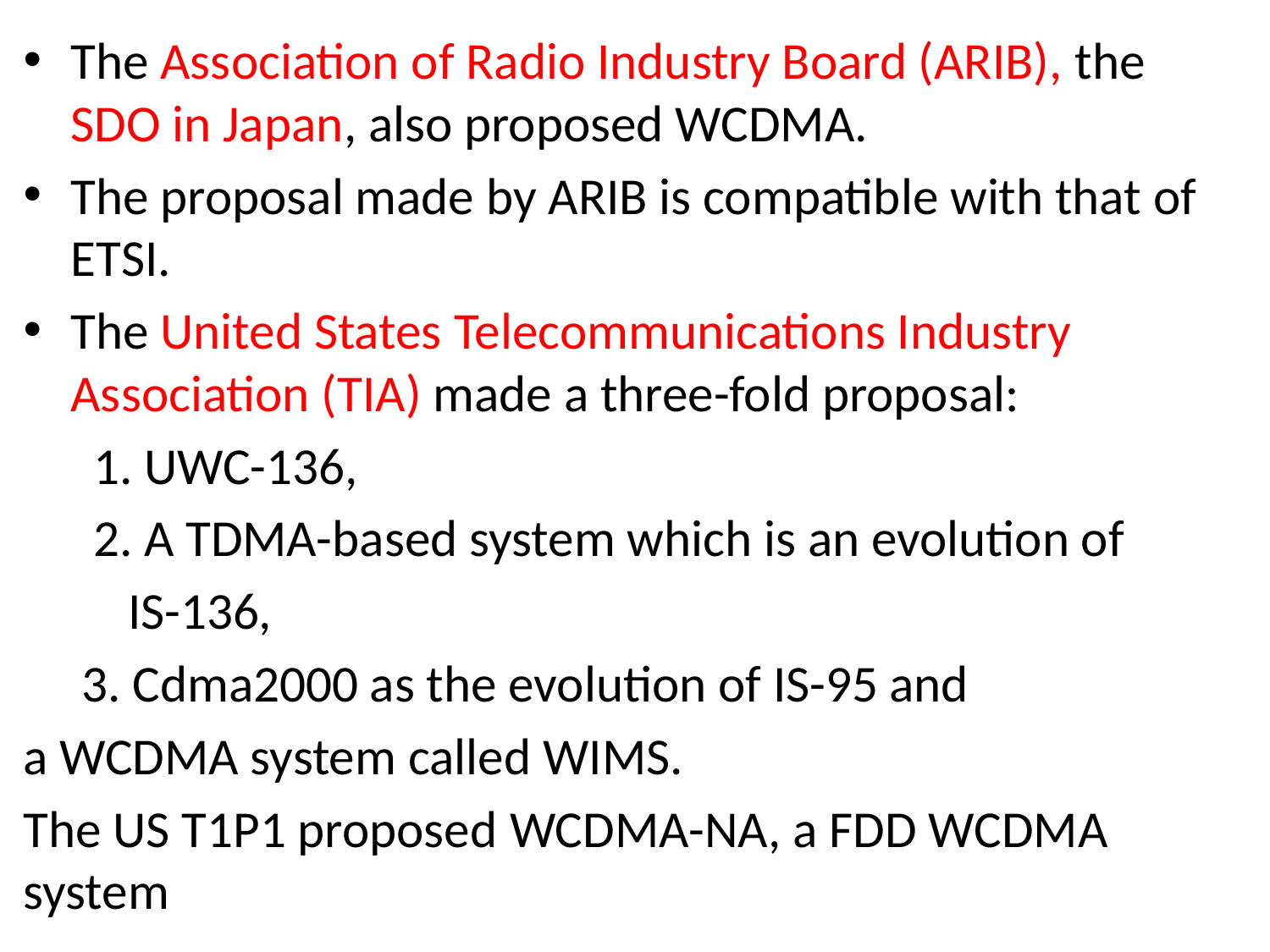

The Association of Radio Industry Board (ARIB), the SDO in Japan, also proposed WCDMA.
The proposal made by ARIB is compatible with that of ETSI.
The United States Telecommunications Industry Association (TIA) made a three-fold proposal:
      1. UWC-136,
      2. A TDMA-based system which is an evolution of
         IS-136,
     3. Cdma2000 as the evolution of IS-95 and
a WCDMA system called WIMS.
The US T1P1 proposed WCDMA-NA, a FDD WCDMA system